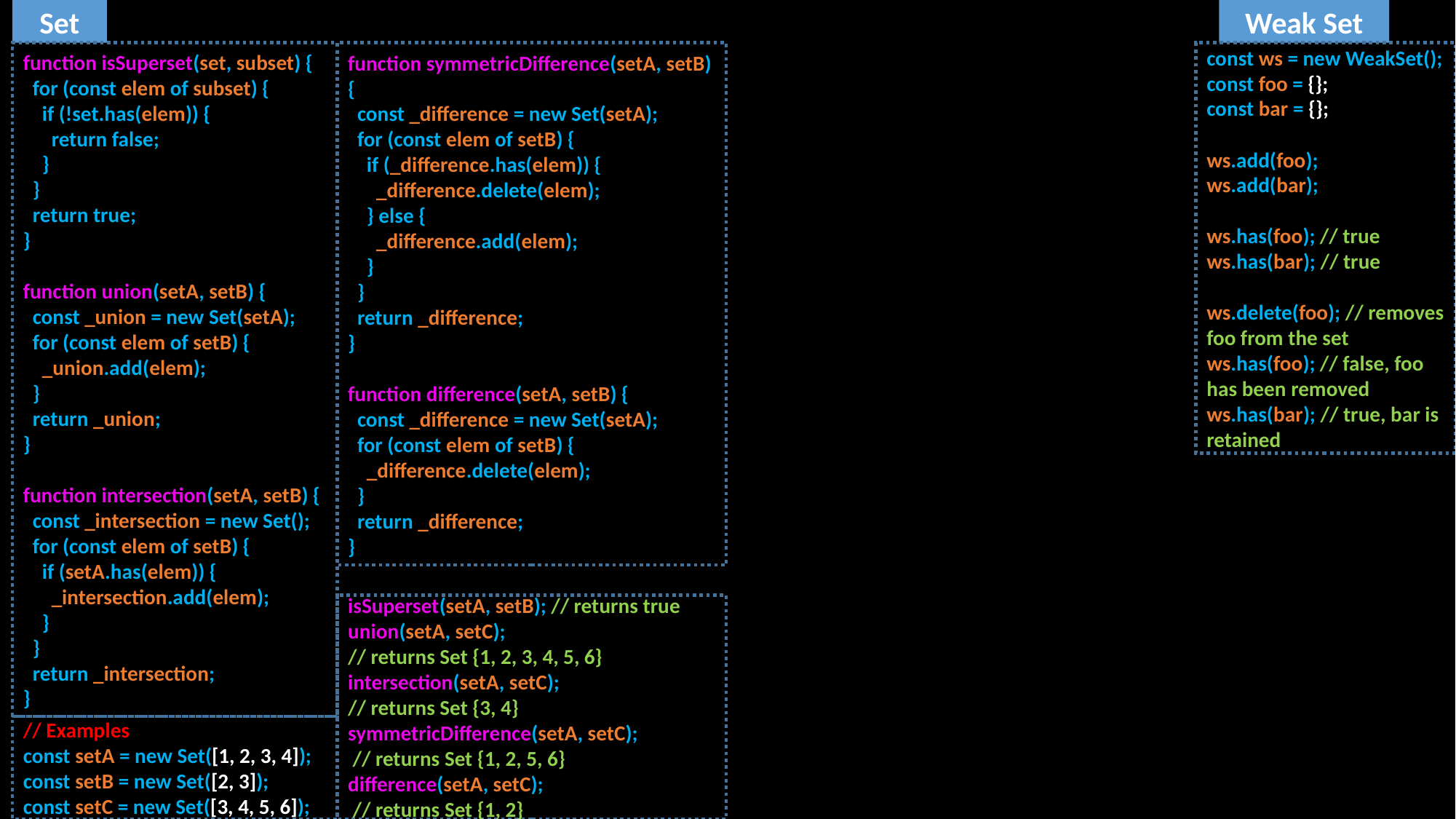

Set
Weak Set
function isSuperset(set, subset) {
  for (const elem of subset) {
    if (!set.has(elem)) {
      return false;
    }
  }
  return true;
}

function union(setA, setB) {
  const _union = new Set(setA);
  for (const elem of setB) {
    _union.add(elem);
  }
  return _union;
}

function intersection(setA, setB) {
  const _intersection = new Set();
  for (const elem of setB) {
    if (setA.has(elem)) {
      _intersection.add(elem);
    }
  }
  return _intersection;
}
function symmetricDifference(setA, setB) {
  const _difference = new Set(setA);
  for (const elem of setB) {
    if (_difference.has(elem)) {
      _difference.delete(elem);
    } else {
      _difference.add(elem);
    }
  }
  return _difference;
}

function difference(setA, setB) {
  const _difference = new Set(setA);
  for (const elem of setB) {
    _difference.delete(elem);
  }
  return _difference;
}
const ws = new WeakSet();
const foo = {};
const bar = {};

ws.add(foo);
ws.add(bar);

ws.has(foo); // true
ws.has(bar); // true

ws.delete(foo); // removes foo from the set
ws.has(foo); // false, foo has been removed
ws.has(bar); // true, bar is retained
isSuperset(setA, setB); // returns true
union(setA, setC);
// returns Set {1, 2, 3, 4, 5, 6}
intersection(setA, setC);
// returns Set {3, 4}
symmetricDifference(setA, setC);
 // returns Set {1, 2, 5, 6}
difference(setA, setC);
 // returns Set {1, 2}
// Examples
const setA = new Set([1, 2, 3, 4]);
const setB = new Set([2, 3]);
const setC = new Set([3, 4, 5, 6]);